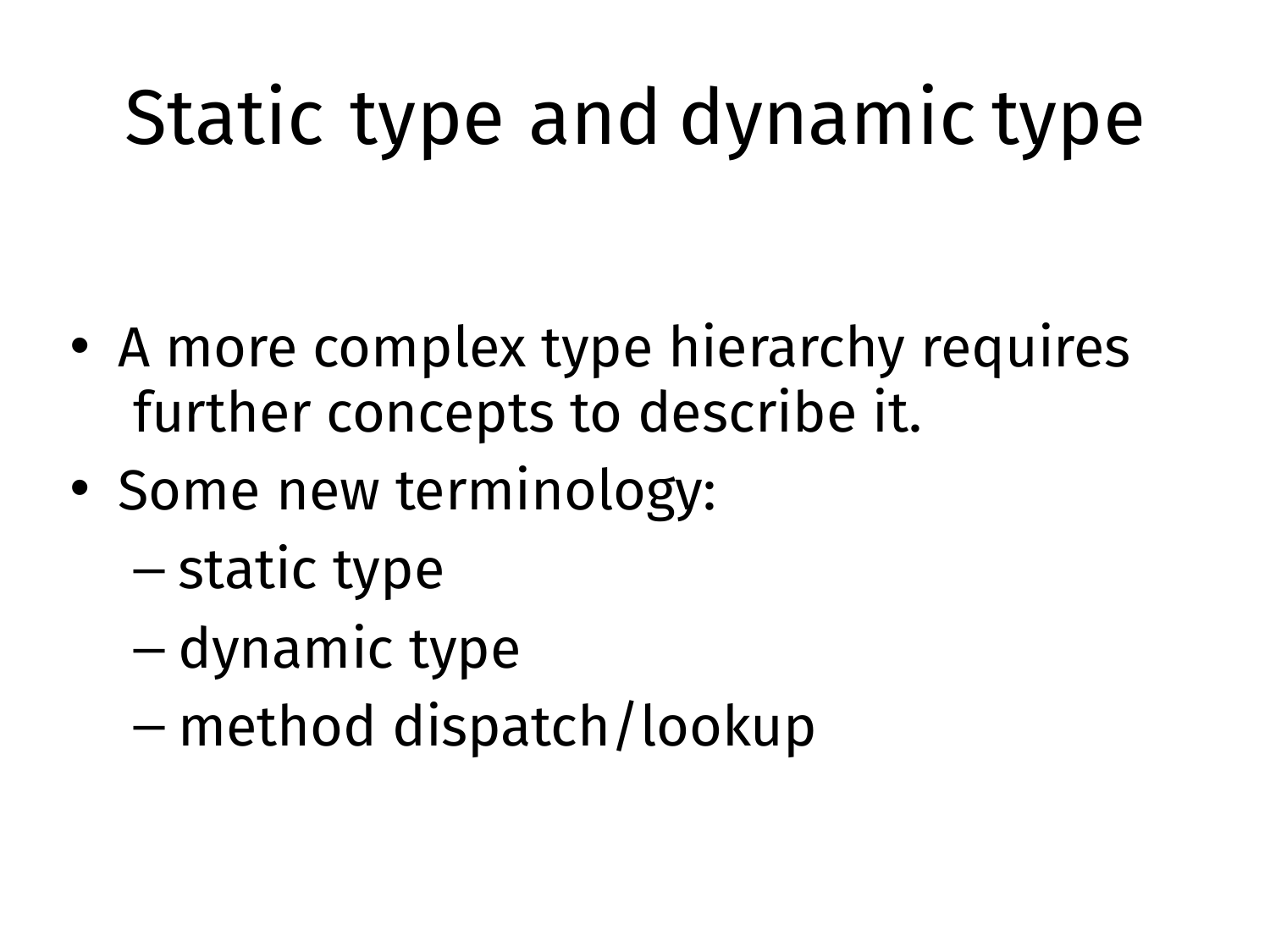

# Static	type	and	dynamic	type
A more complex type hierarchy requires  further concepts to describe it.
Some new terminology:
static type
dynamic type
method dispatch/lookup